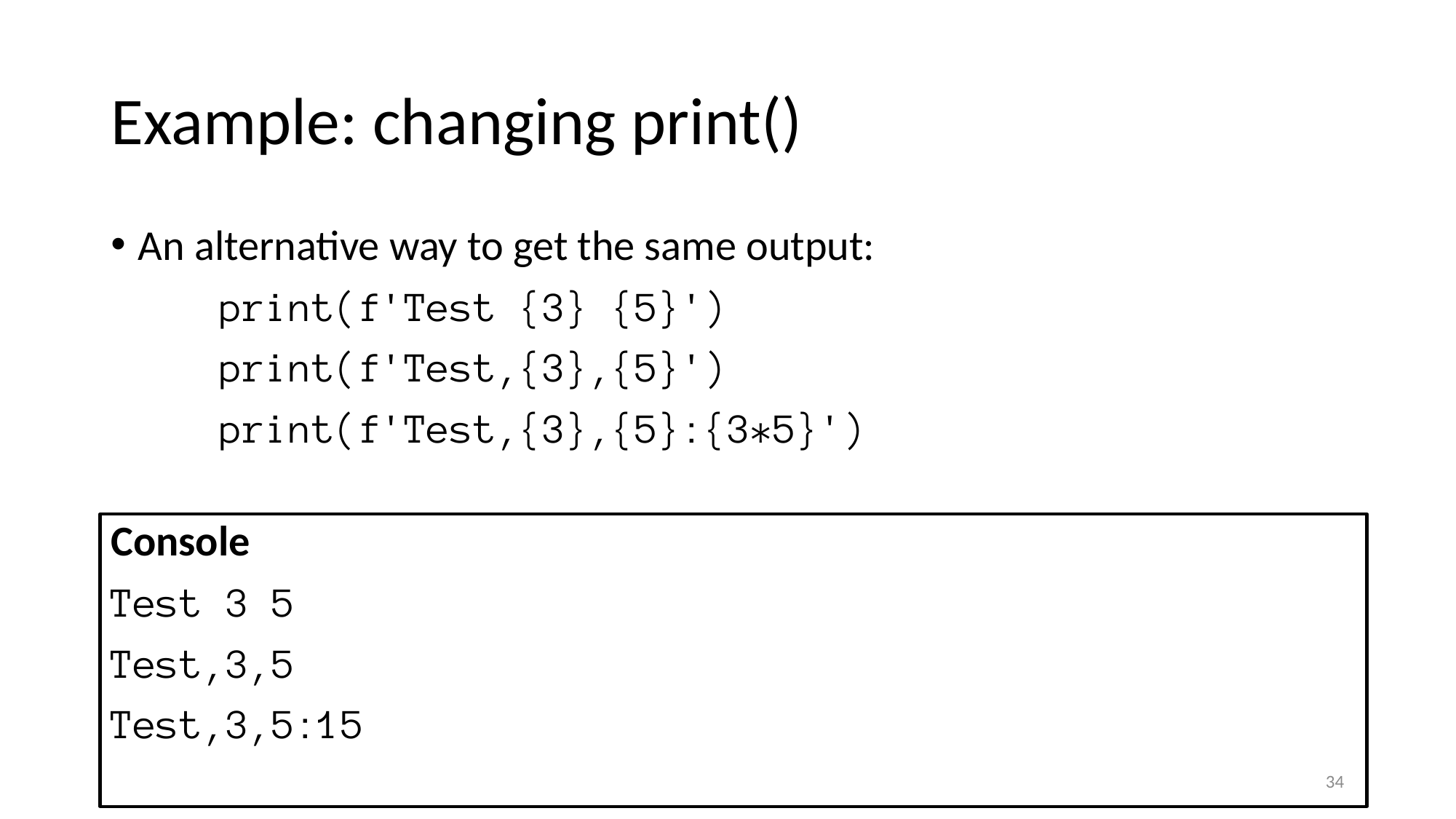

# Example: changing print()
An alternative way to get the same output:
	print(f'Test {3} {5}')
	print(f'Test,{3},{5}')
	print(f'Test,{3},{5}:{3*5}')

Console
Test 3 5
Test,3,5
Test,3,5:15

34